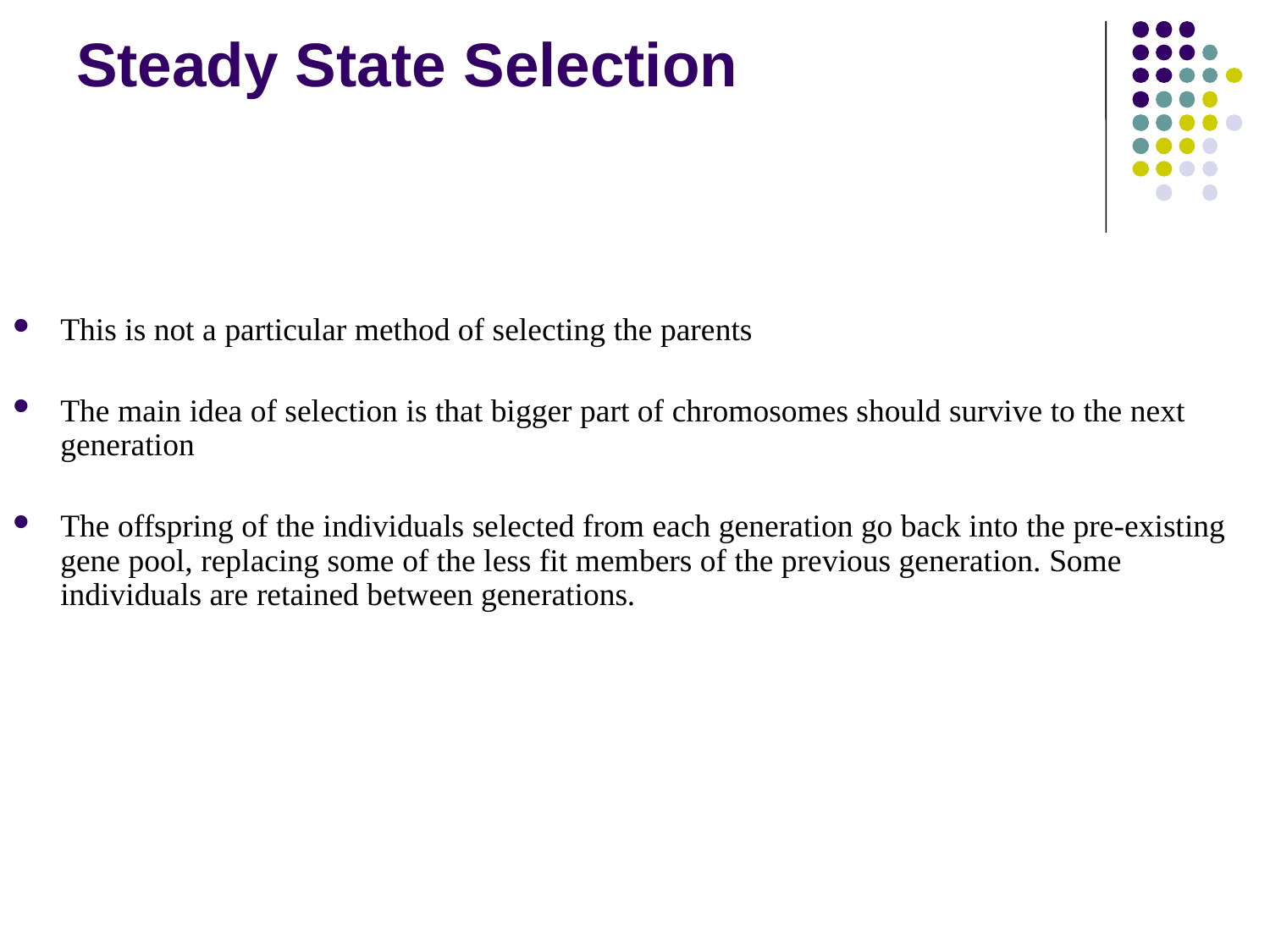

# Steady State Selection
This is not a particular method of selecting the parents

The main idea of selection is that bigger part of chromosomes should survive to the next generation

The offspring of the individuals selected from each generation go back into the pre-existing gene pool, replacing some of the less fit members of the previous generation. Some individuals are retained between generations.